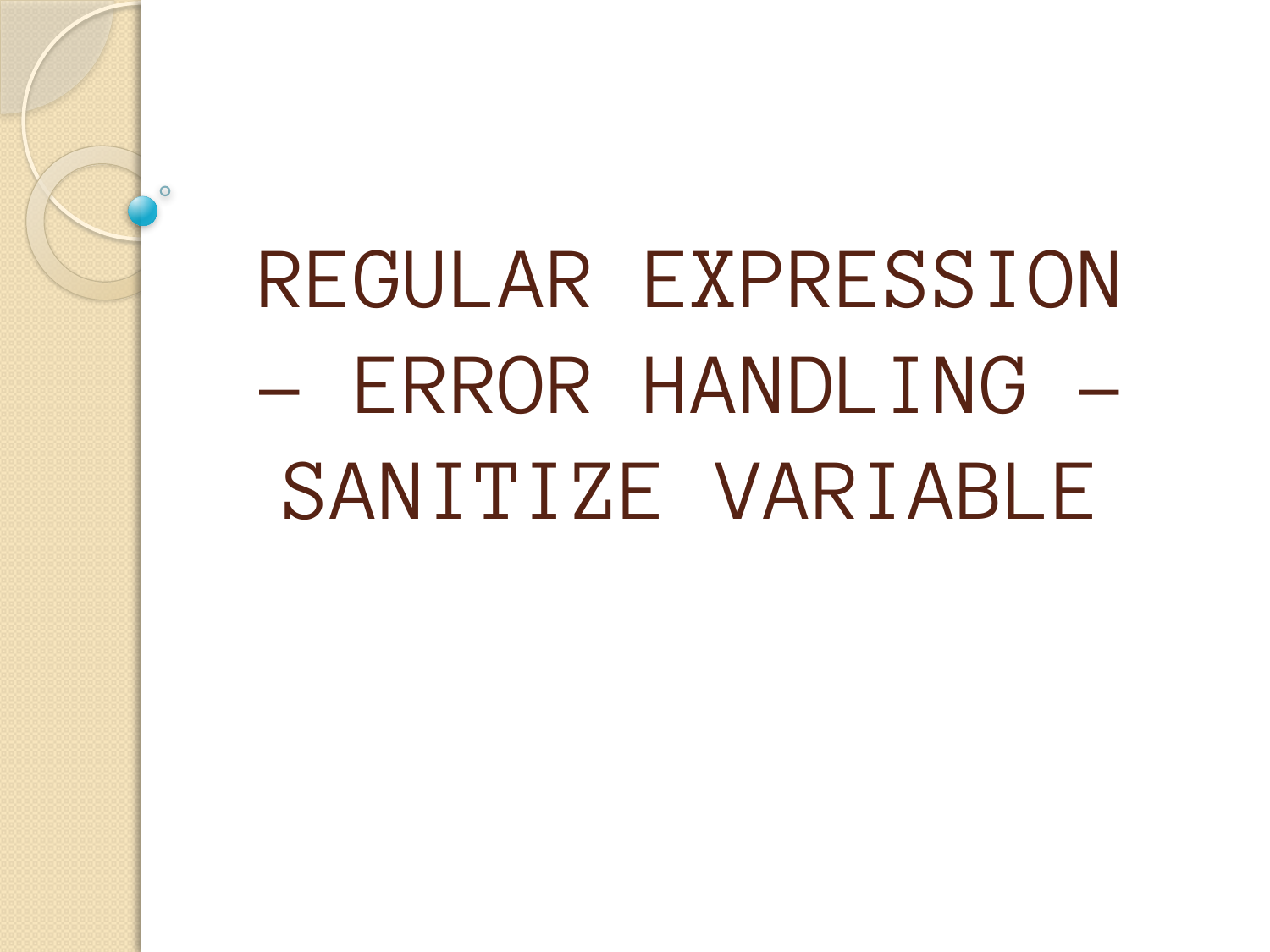

# REGULAR EXPRESSION - ERROR HANDLING - SANITIZE VARIABLE